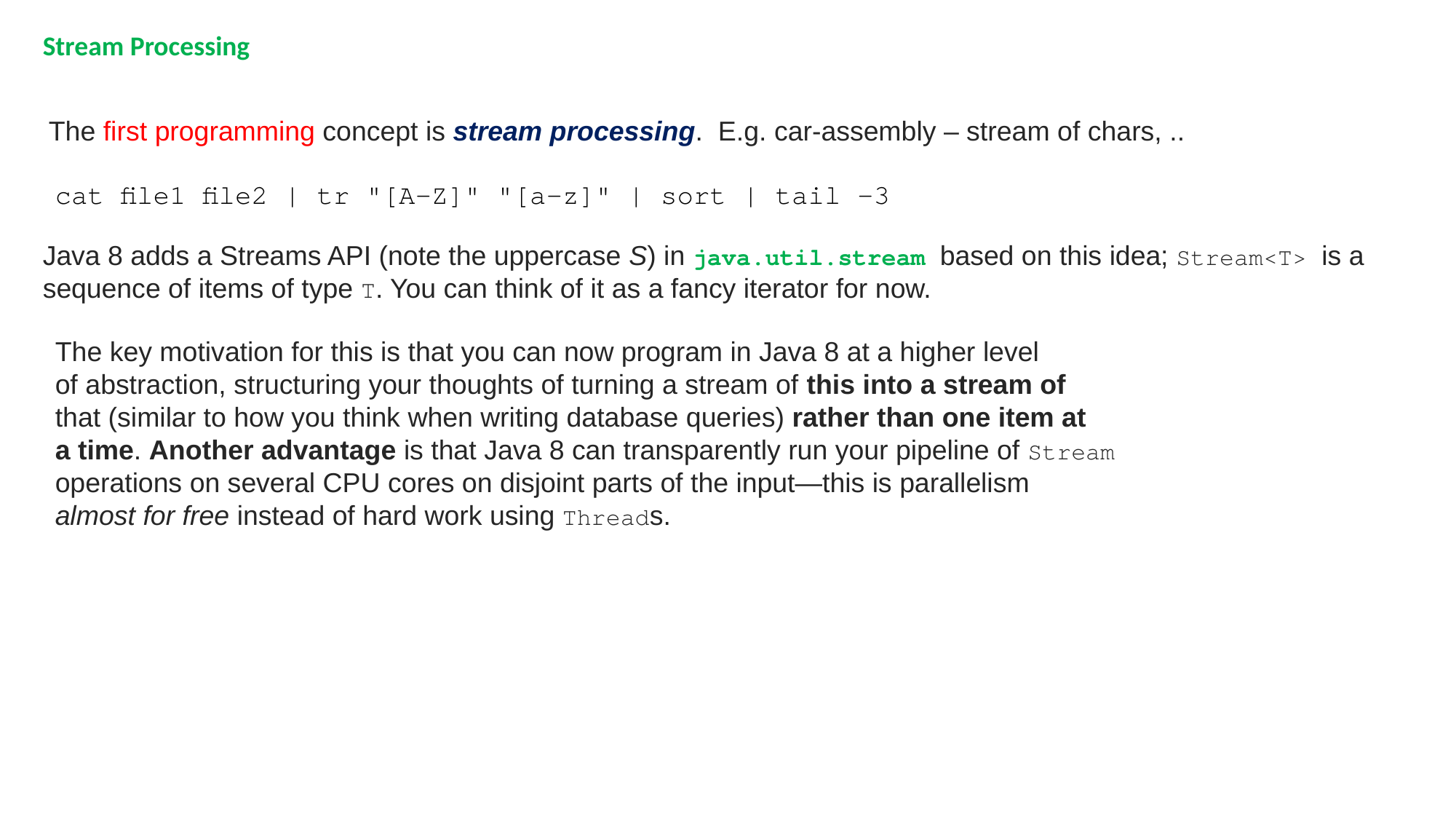

Stream Processing
The first programming concept is stream processing.  E.g. car-assembly – stream of chars, ..
cat file1 file2 | tr "[A-Z]" "[a-z]" | sort | tail -3
Java 8 adds a Streams API (note the uppercase S) in java.util.stream based on this idea; Stream<T> is a sequence of items of type T. You can think of it as a fancy iterator for now.
The key motivation for this is that you can now program in Java 8 at a higher level
of abstraction, structuring your thoughts of turning a stream of this into a stream of
that (similar to how you think when writing database queries) rather than one item at
a time. Another advantage is that Java 8 can transparently run your pipeline of Stream
operations on several CPU cores on disjoint parts of the input—this is parallelism
almost for free instead of hard work using Threads.